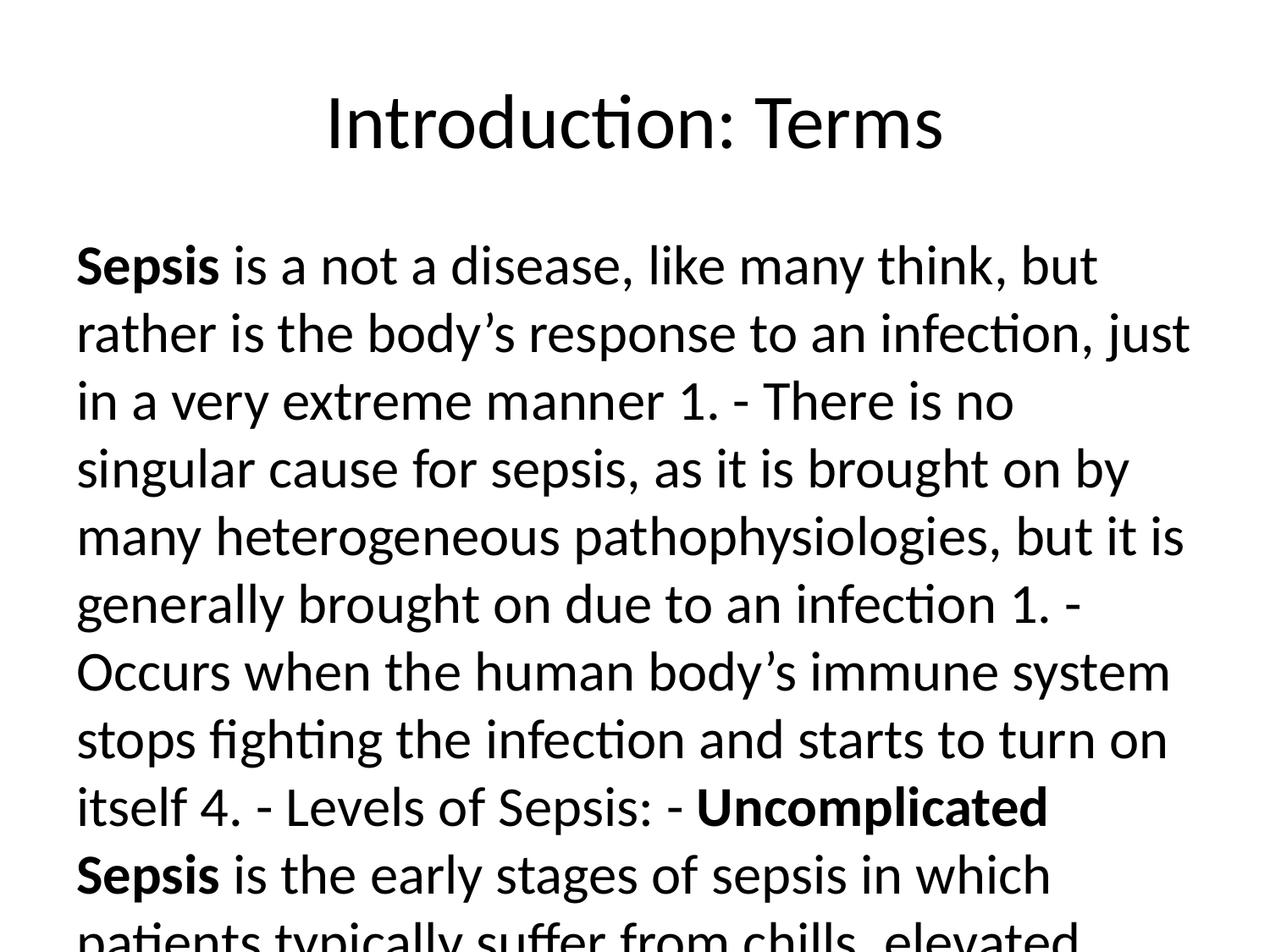

# Introduction: Terms
Sepsis is a not a disease, like many think, but rather is the body’s response to an infection, just in a very extreme manner 1. - There is no singular cause for sepsis, as it is brought on by many heterogeneous pathophysiologies, but it is generally brought on due to an infection 1. - Occurs when the human body’s immune system stops fighting the infection and starts to turn on itself 4. - Levels of Sepsis: - Uncomplicated Sepsis is the early stages of sepsis in which patients typically suffer from chills, elevated heart rate, and elevated breathing rate 8. - Severe Sepsis occurs when there is organ damage due to the inflammatory response 7. - Septic Shock occurs when there is a drastic drop in blood pressure (< 65mm Hg) causing high levels of lactic acid in the blood 6.
Systemic Inflammatory Response Syndrome (SIRS) is an exaggerated defense mechanism similar to sepsis.
- Symptoms include low blood pressure, abnormal body temperature, or abnormal white blood cell count 2. - Like Sepsis, there is no singular cause for SIRS. - Unlike sepsis, SIRS is caused by a variety of stressors like infections, surgeries, inflammation, etc 2. .